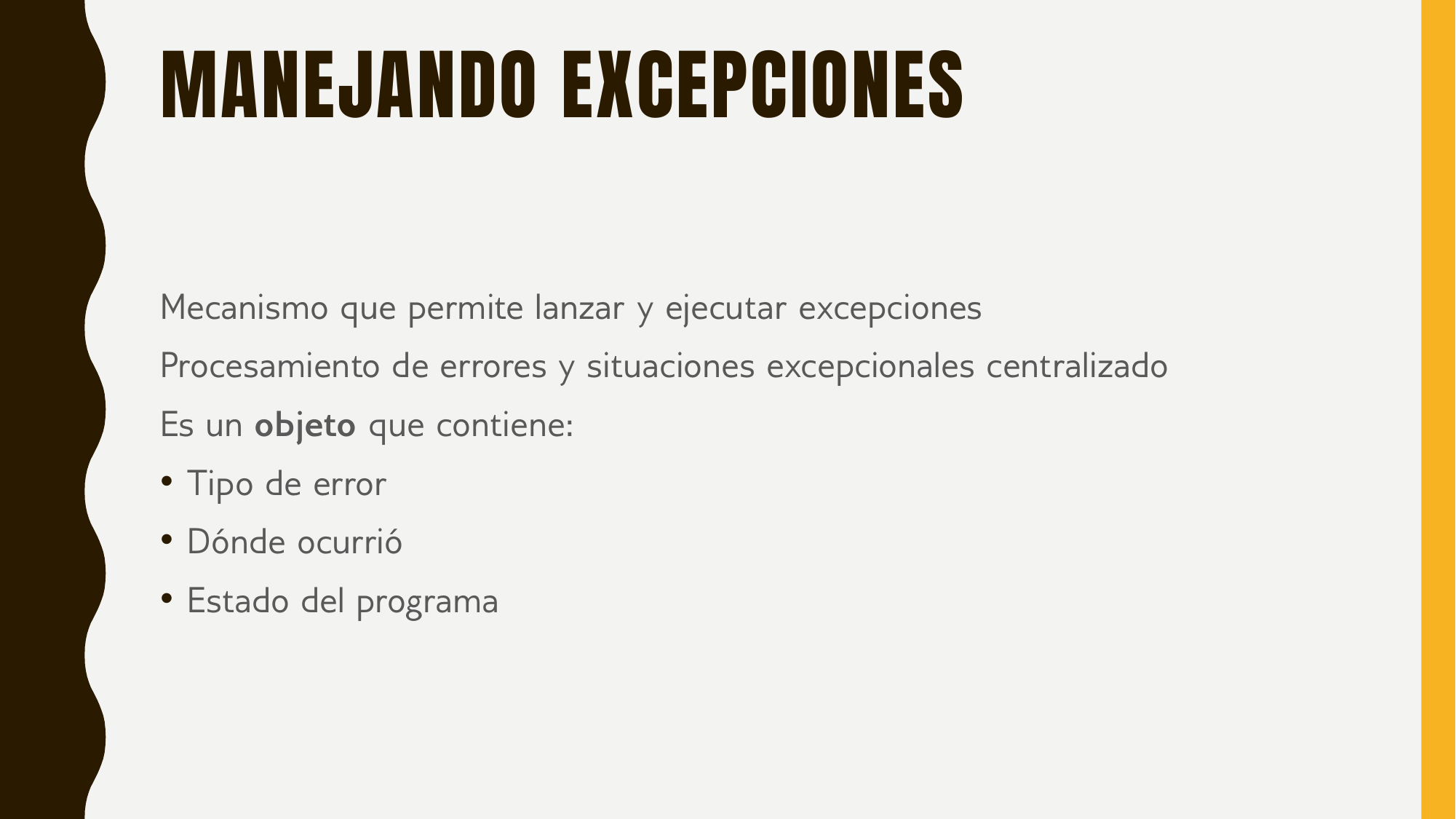

# manejando excepciones
Mecanismo que permite lanzar y ejecutar excepciones
Procesamiento de errores y situaciones excepcionales centralizado
Es un objeto que contiene:
Tipo de error
Dónde ocurrió
Estado del programa